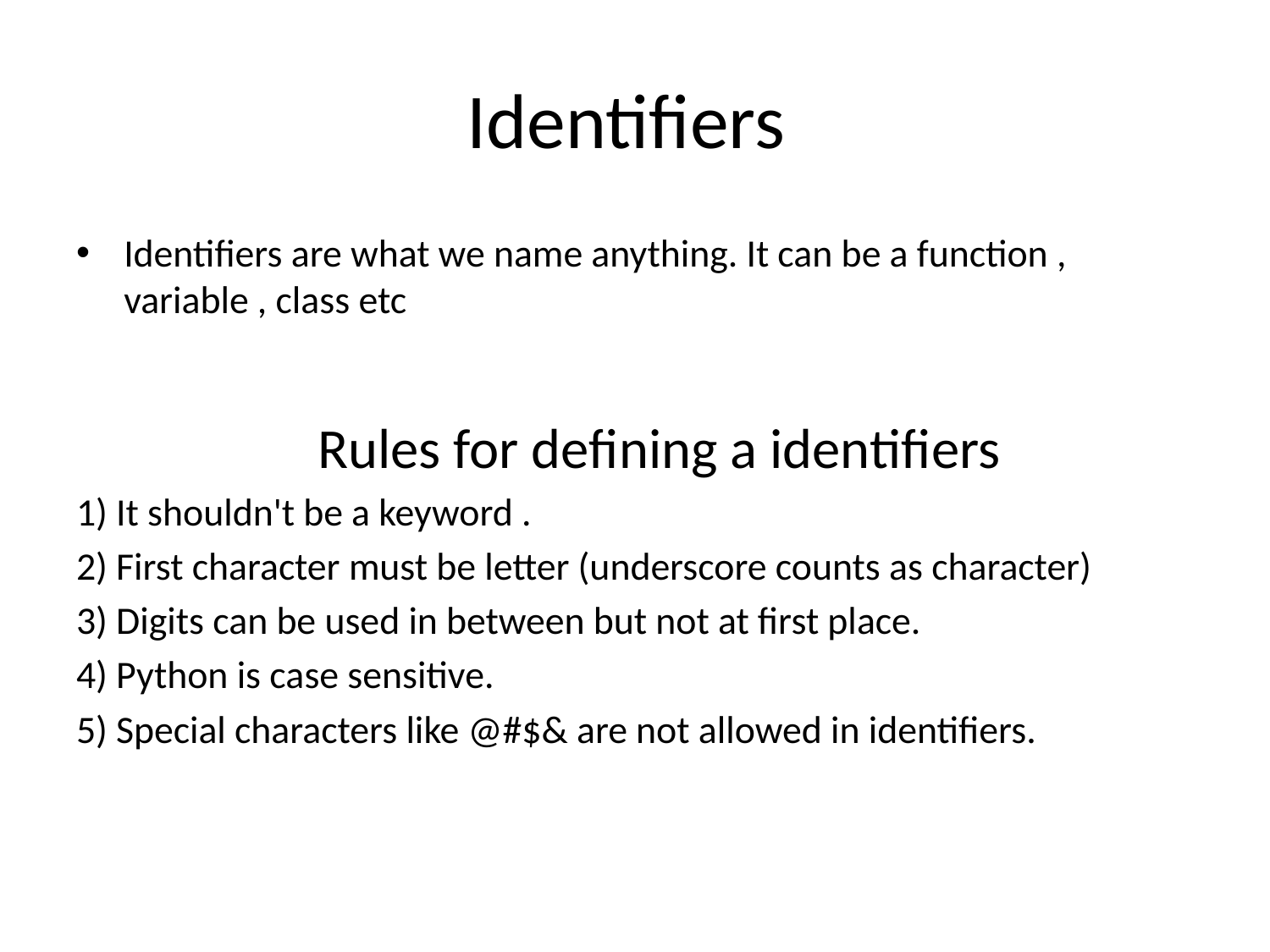

# Identifiers
Identifiers are what we name anything. It can be a function , variable , class etc

                   Rules for defining a identifiers
1) It shouldn't be a keyword .
2) First character must be letter (underscore counts as character)
3) Digits can be used in between but not at first place.
4) Python is case sensitive.
5) Special characters like @#$& are not allowed in identifiers.